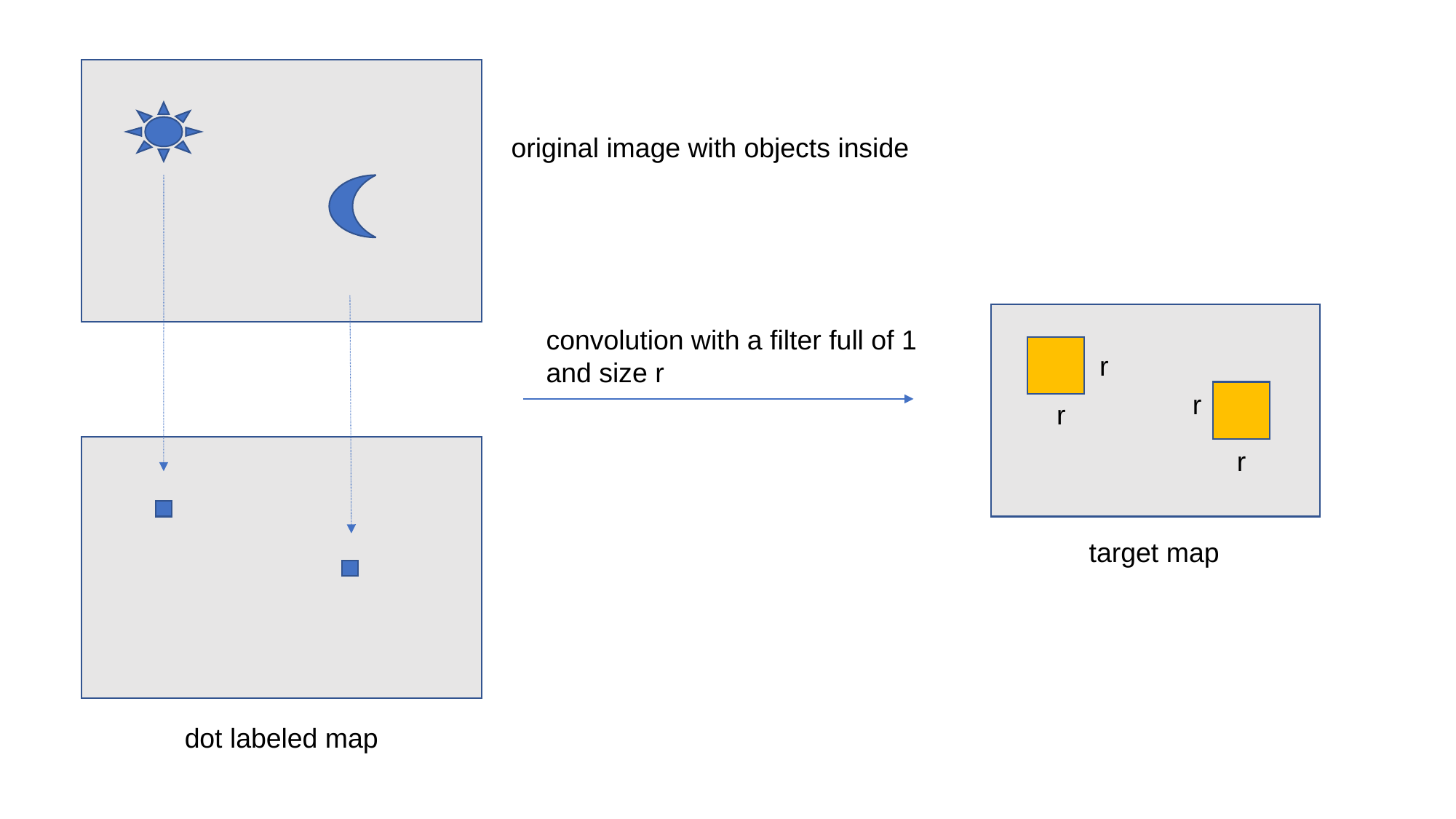

original image with objects inside

convolution with a filter full of 1
and size r

r
r

r

r

target map

dot labeled map